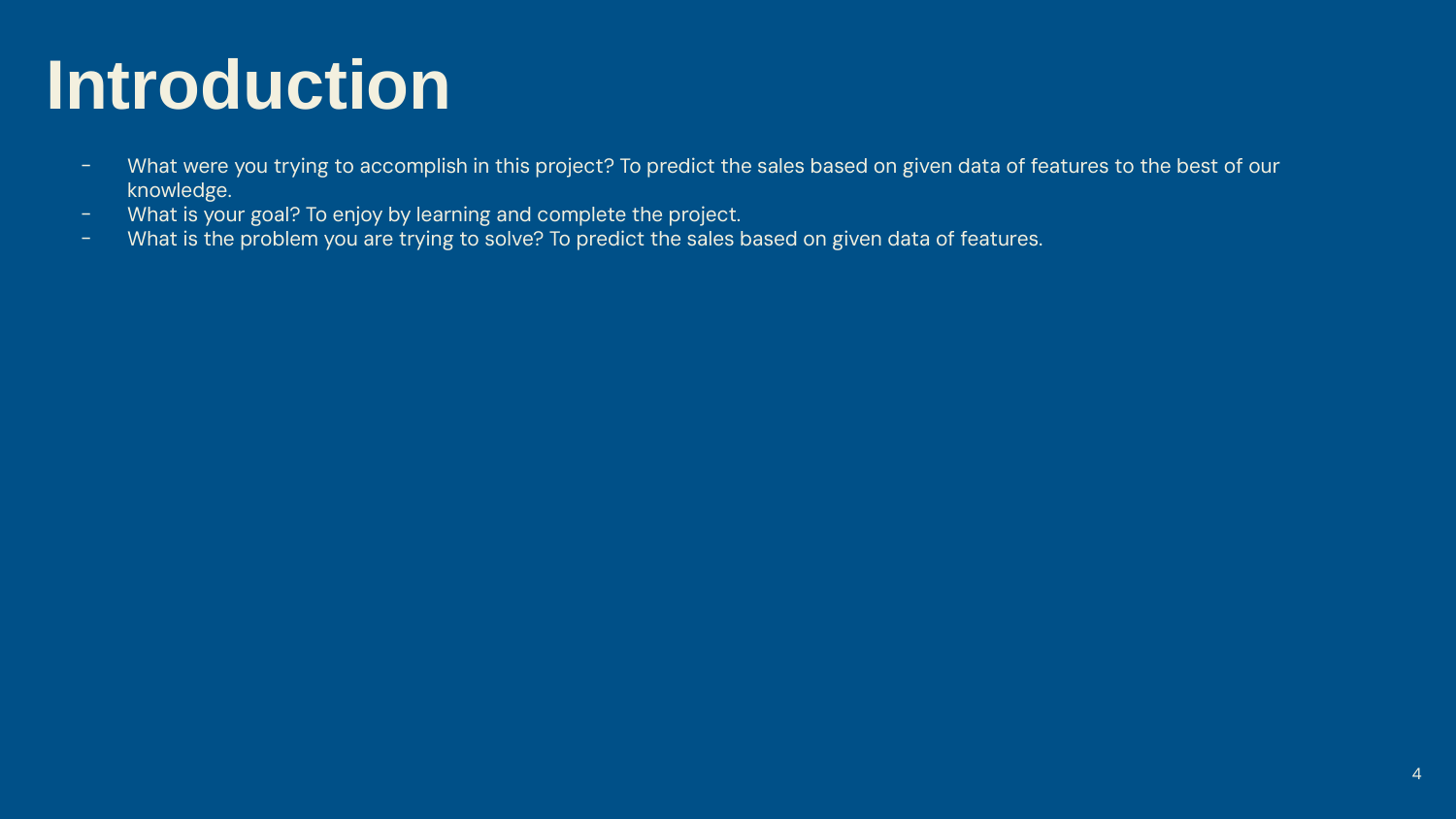

# Introduction
What were you trying to accomplish in this project? To predict the sales based on given data of features to the best of our knowledge.
What is your goal? To enjoy by learning and complete the project.
What is the problem you are trying to solve? To predict the sales based on given data of features.

4
4